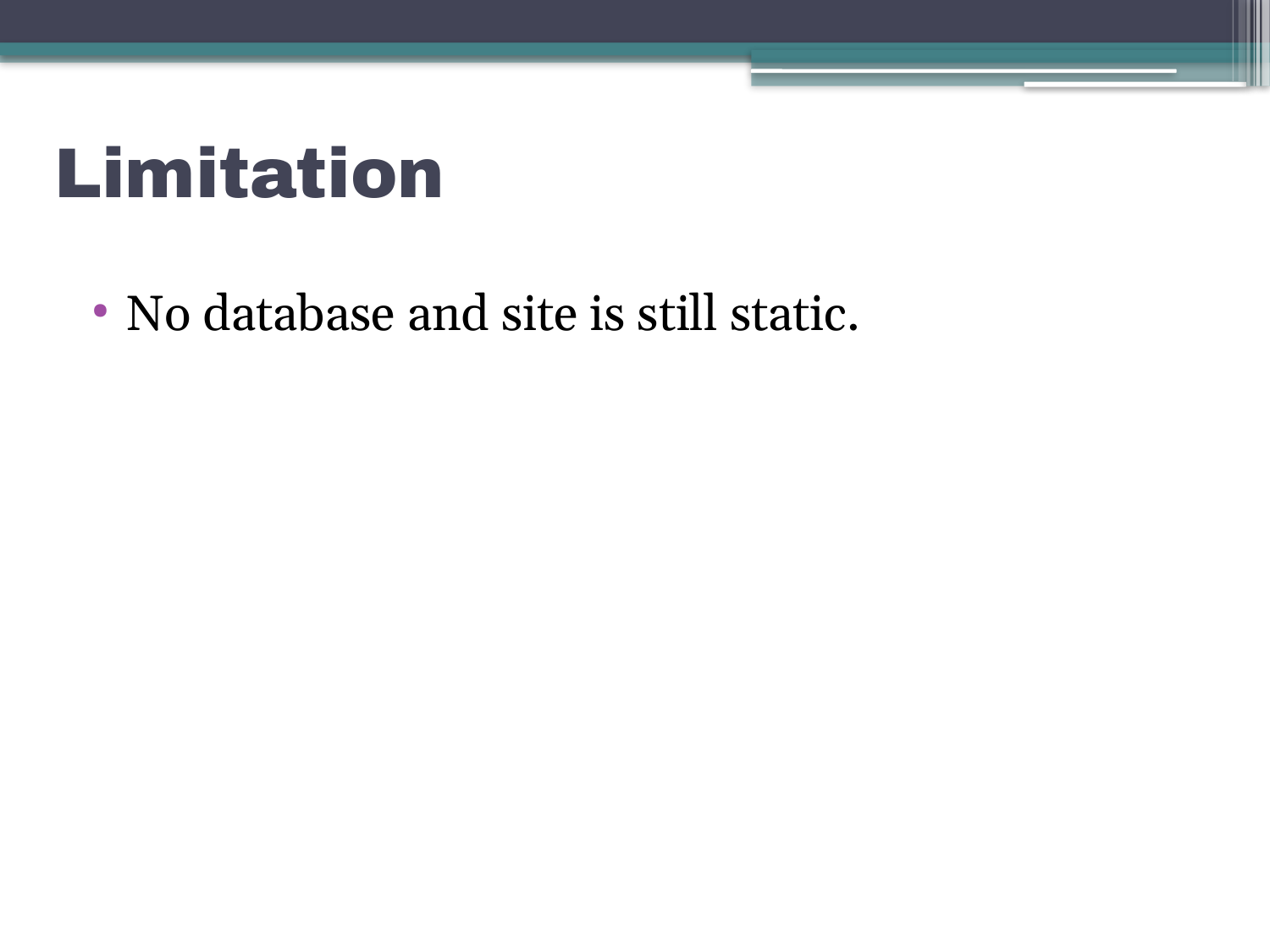

# Limitation
No database and site is still static.